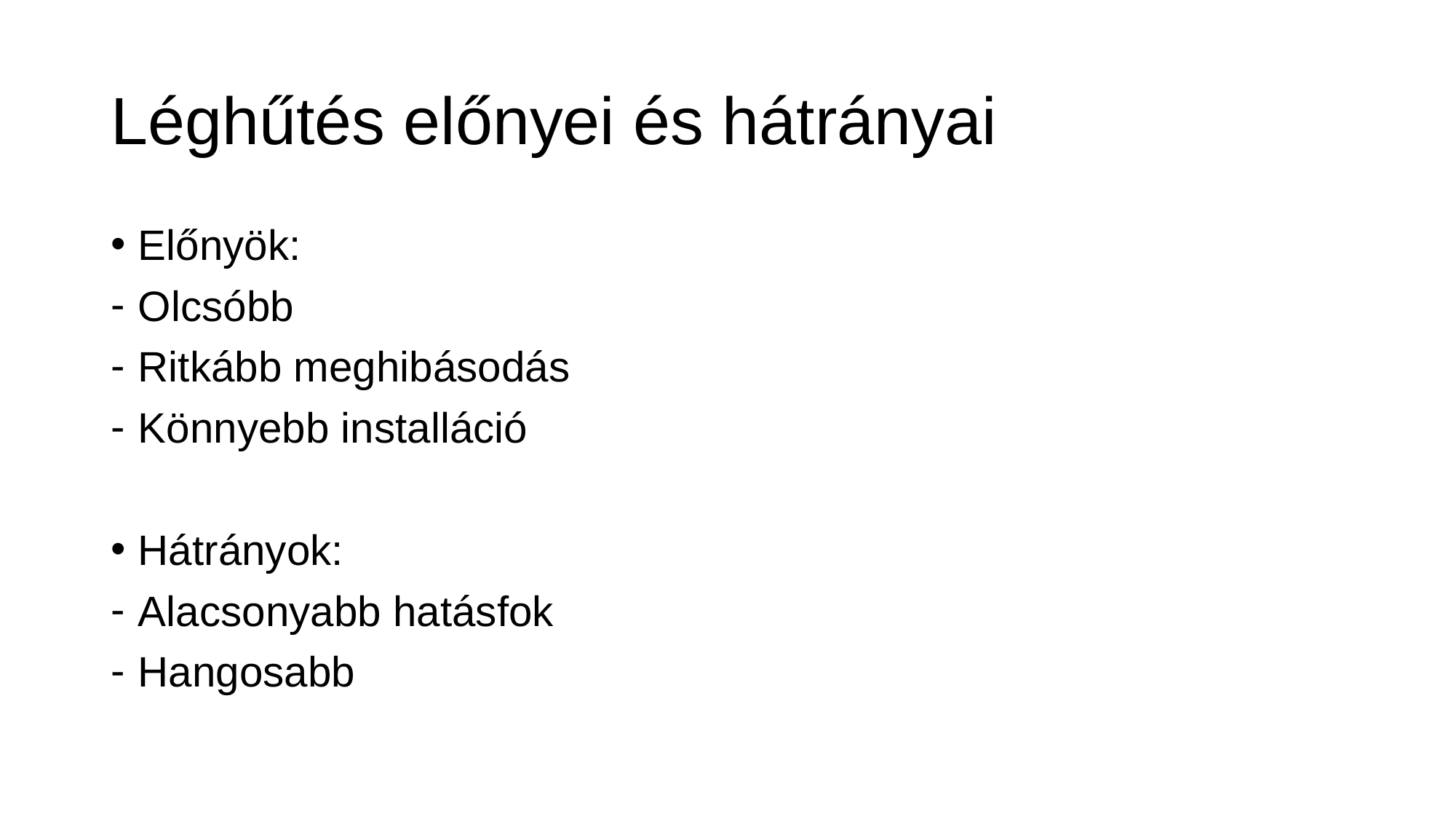

# Léghűtés előnyei és hátrányai
Előnyök:
Olcsóbb
Ritkább meghibásodás
Könnyebb installáció

Hátrányok:
Alacsonyabb hatásfok
Hangosabb